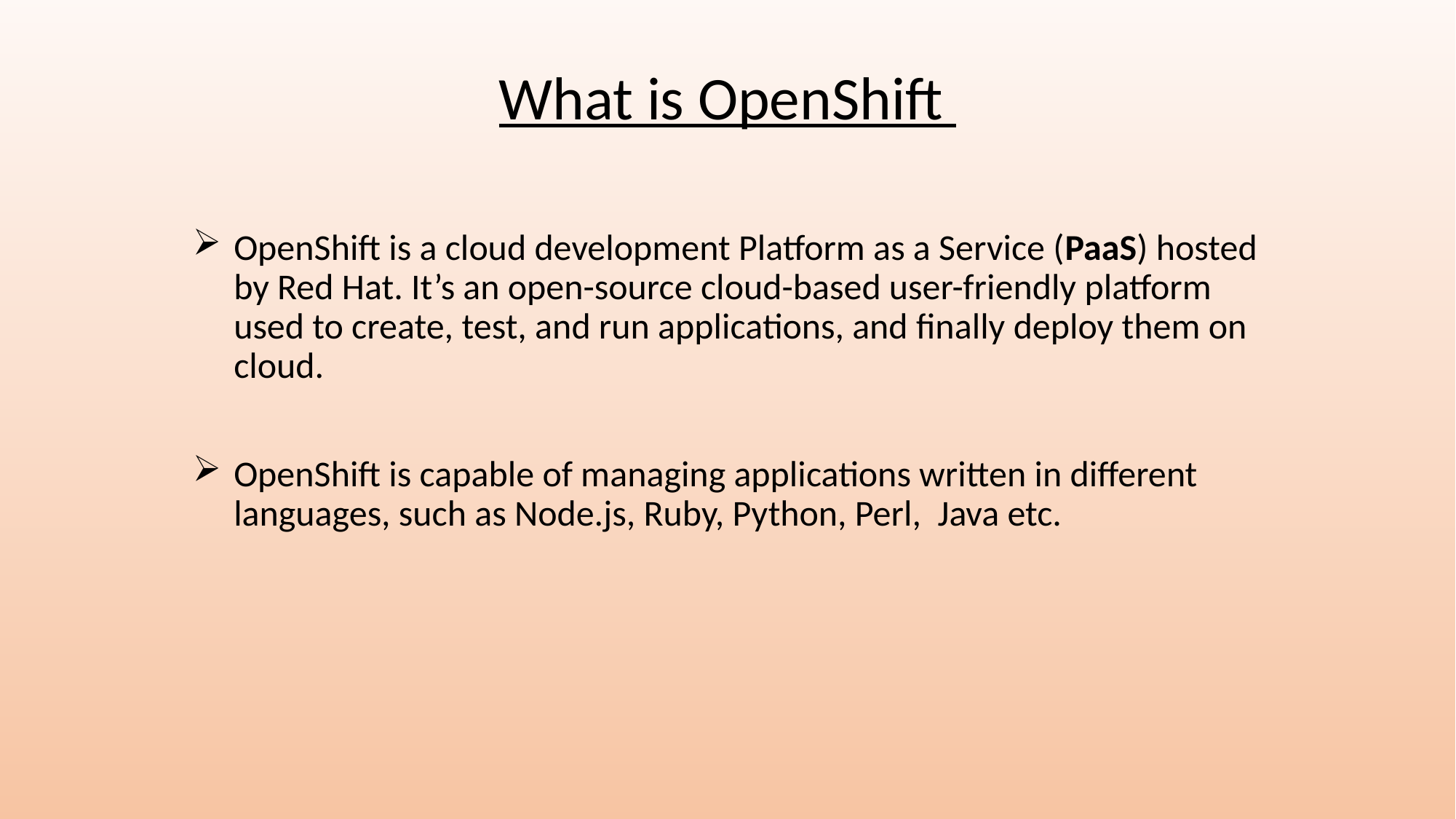

# What is OpenShift

OpenShift is a cloud development Platform as a Service (PaaS) hosted by Red Hat. It’s an open-source cloud-based user-friendly platform used to create, test, and run applications, and finally deploy them on cloud.

OpenShift is capable of managing applications written in different languages, such as Node.js, Ruby, Python, Perl,  Java etc.